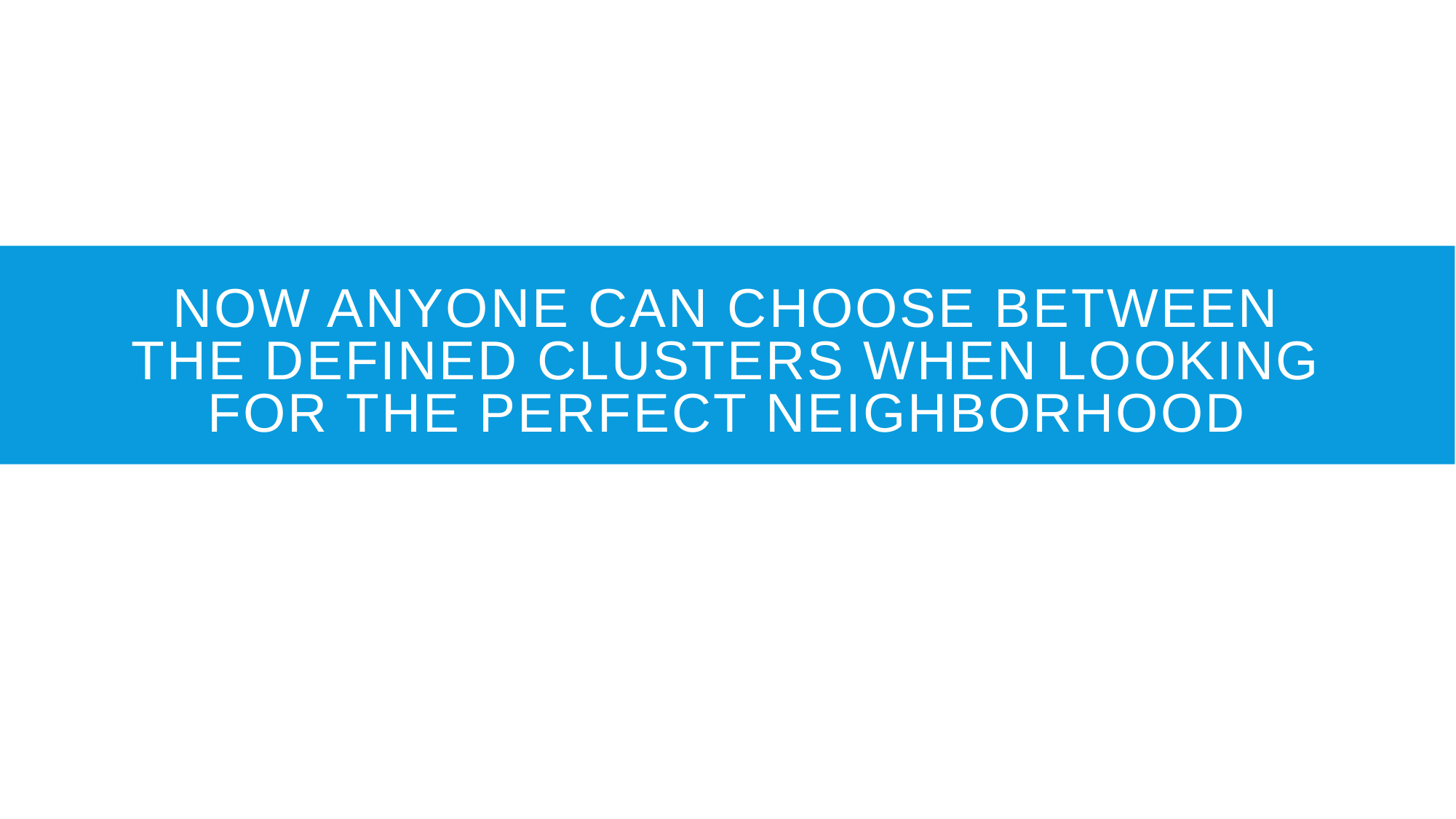

# Now anyone can choose between the defined clusters when looking for the perfect neighborhood